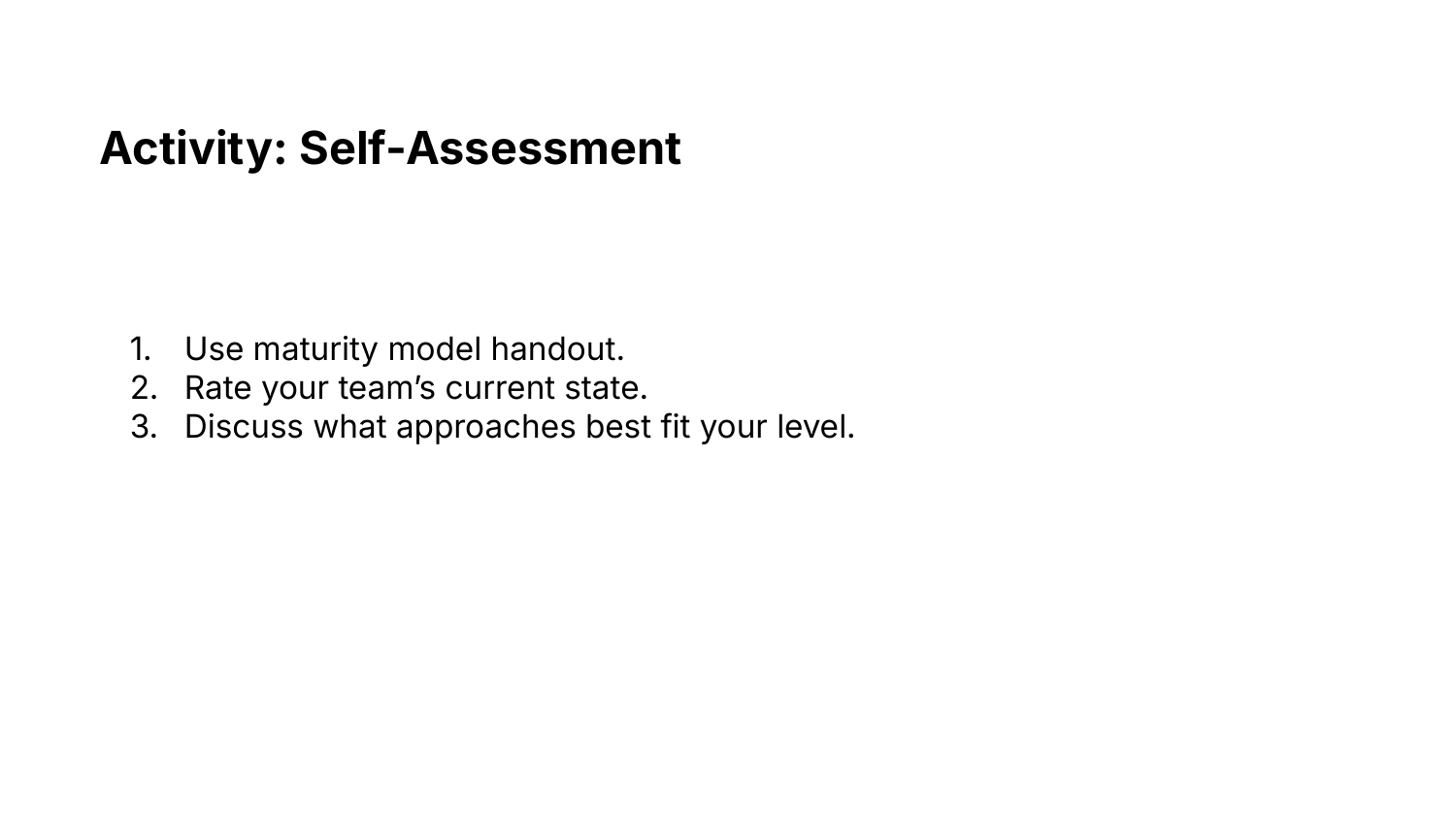

Activity: Self-Assessment

Use maturity model handout.
Rate your team’s current state.
Discuss what approaches best fit your level.